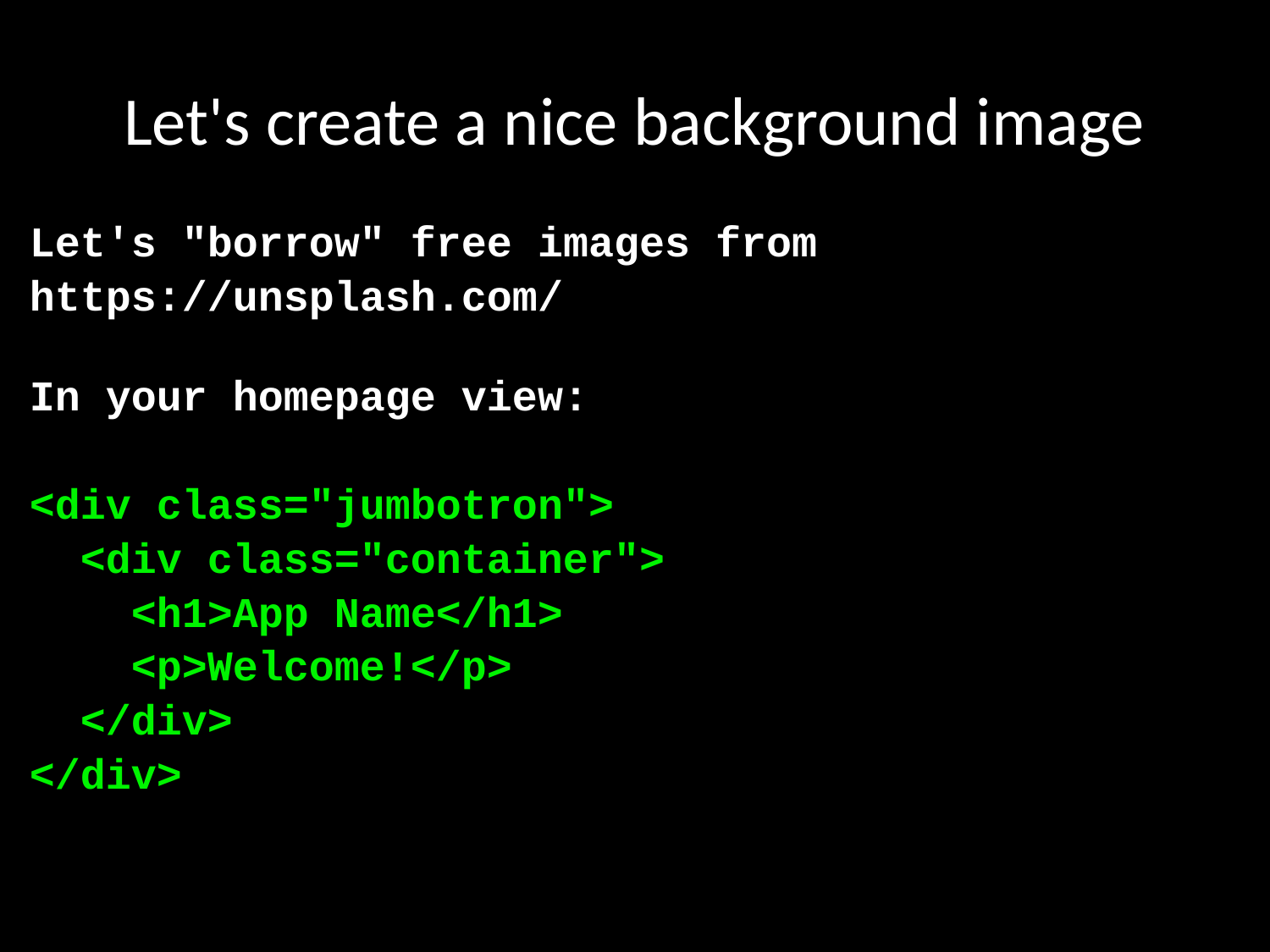

# Let's create a nice background image
Let's "borrow" free images from
https://unsplash.com/
In your homepage view:

<div class="jumbotron">
  <div class="container">
    <h1>App Name</h1>
    <p>Welcome!</p>
  </div>
</div>